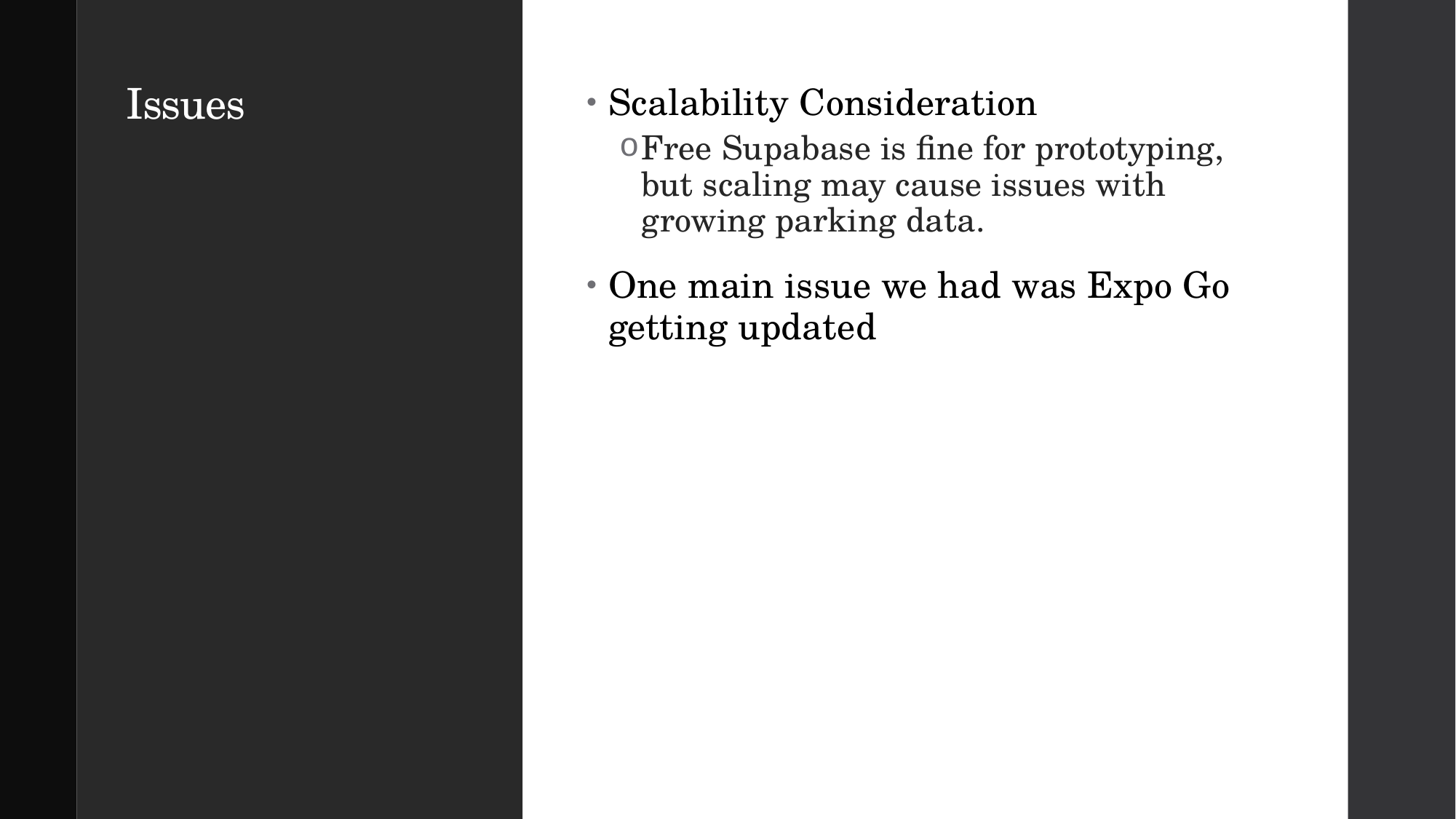

# Issues
Scalability Consideration
Free Supabase is fine for prototyping, but scaling may cause issues with growing parking data.
One main issue we had was Expo Go getting updated